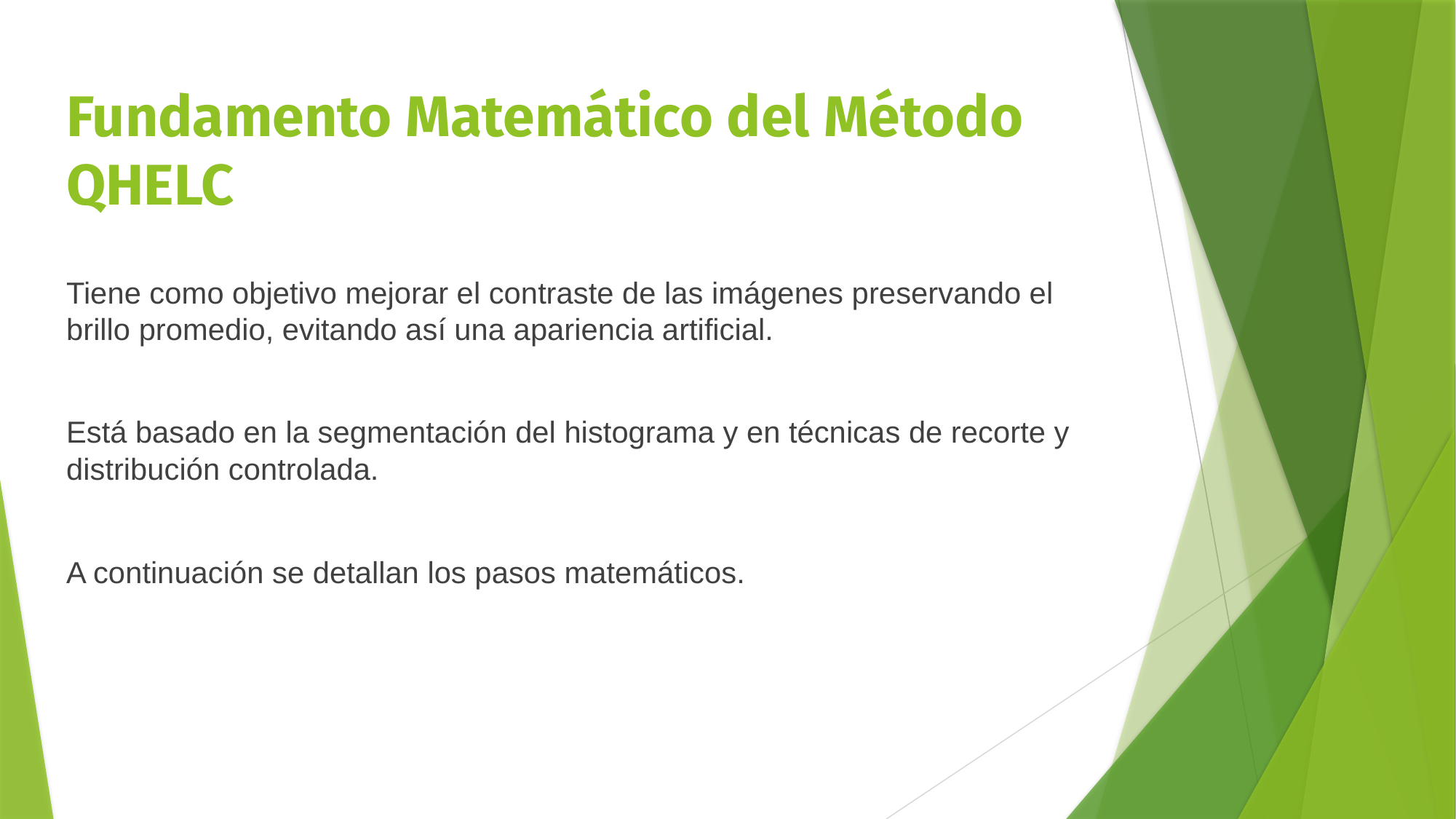

# Fundamento Matemático del Método QHELC
Tiene como objetivo mejorar el contraste de las imágenes preservando el brillo promedio, evitando así una apariencia artificial.

Está basado en la segmentación del histograma y en técnicas de recorte y distribución controlada.

A continuación se detallan los pasos matemáticos.